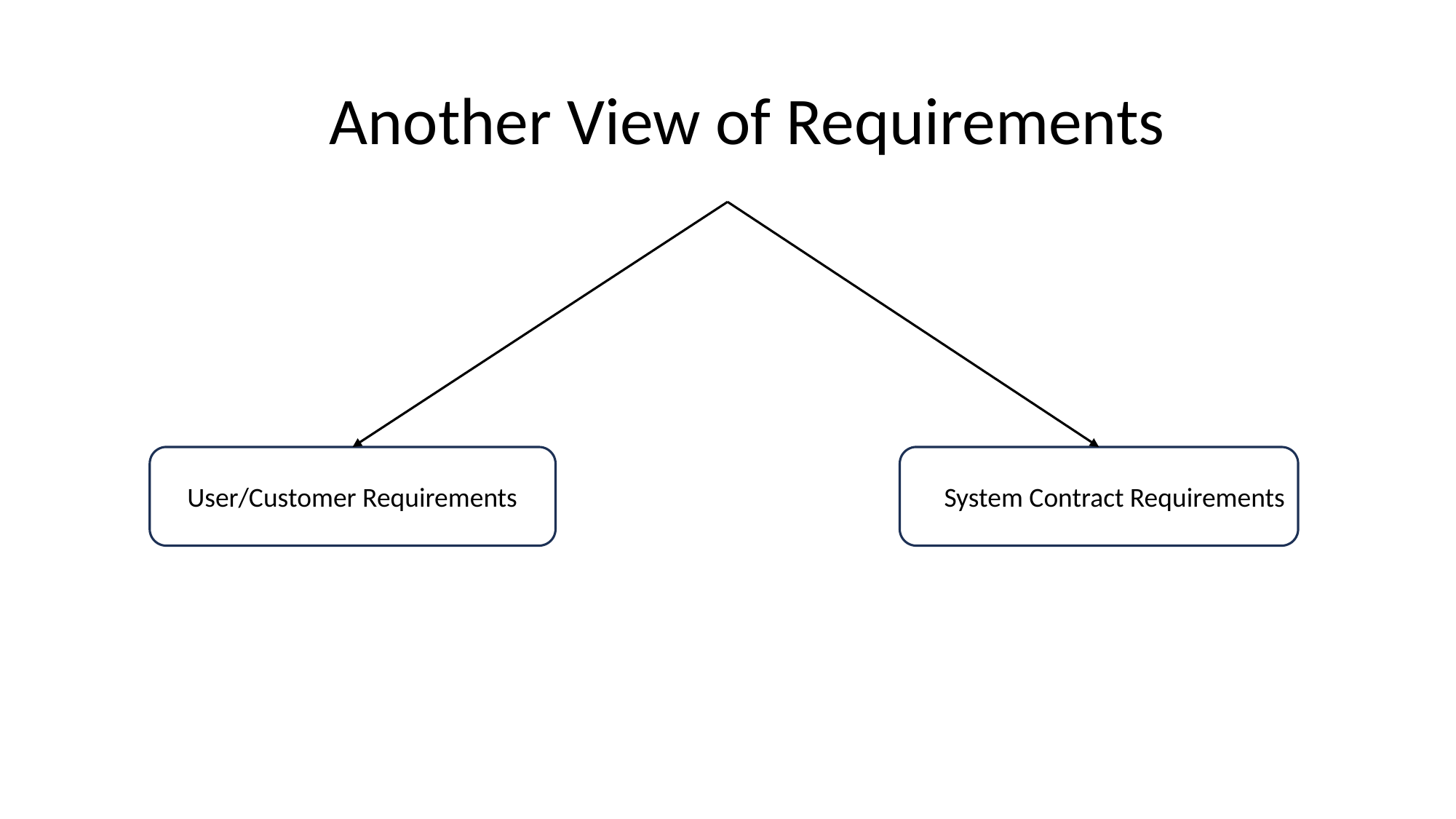

# Another View of Requirements

System Contract Requirements

User/Customer Requirements